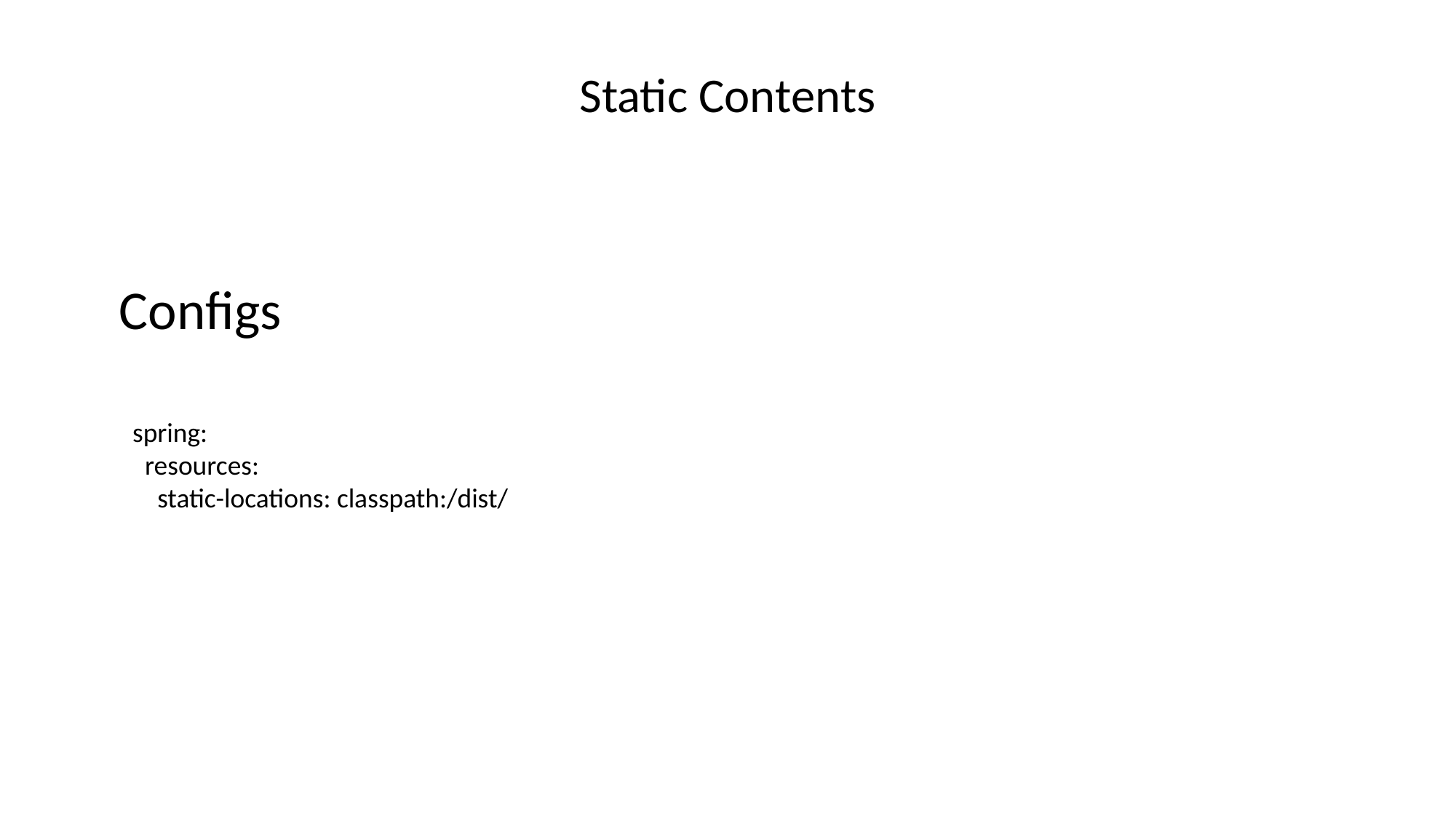

Static Contents
Configs
spring:
  resources:
    static-locations: classpath:/dist/